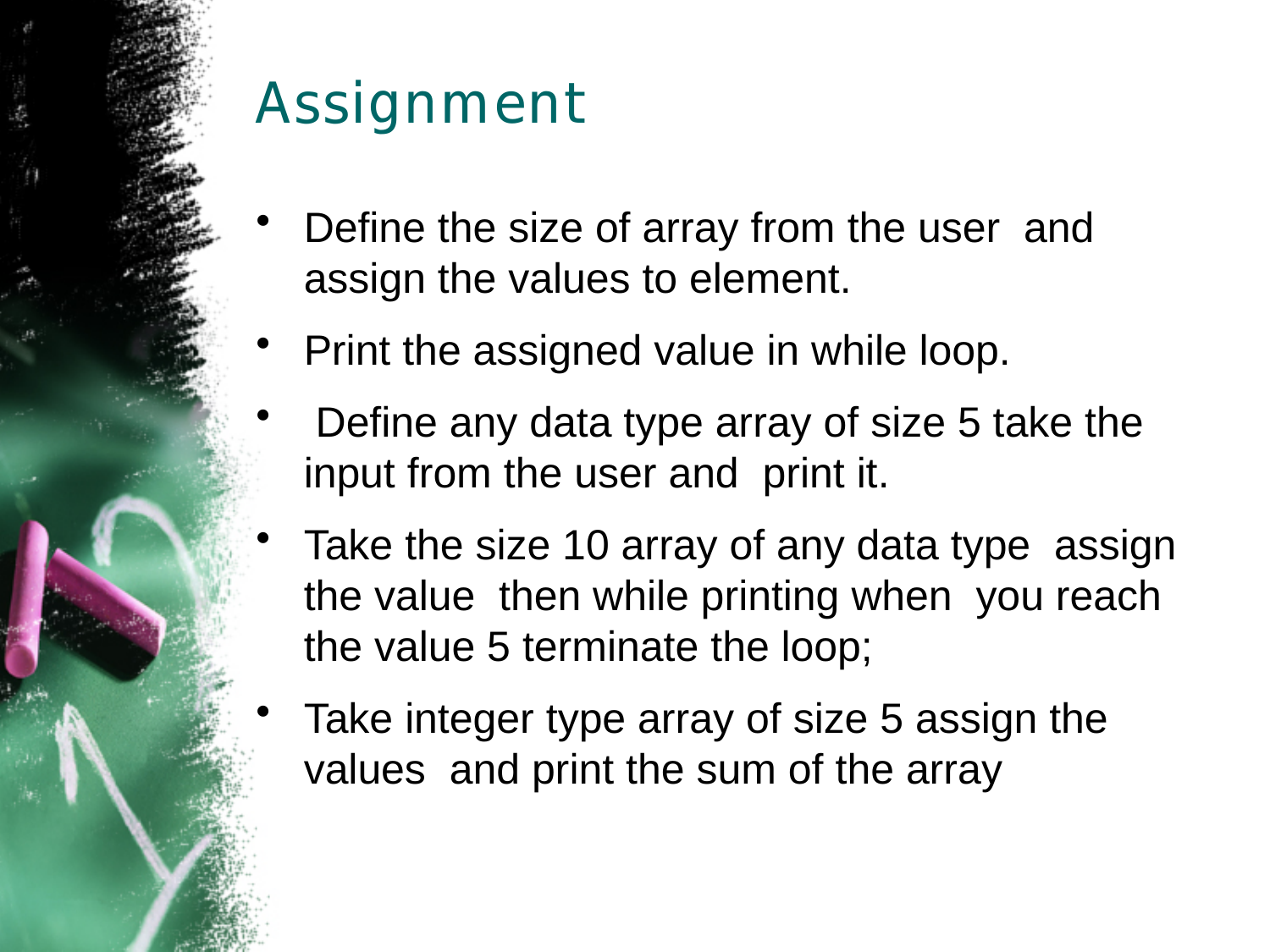

# Assignment
Define the size of array from the user  and assign the values to element.
Print the assigned value in while loop.
 Define any data type array of size 5 take the input from the user and  print it.
Take the size 10 array of any data type  assign the value  then while printing when  you reach the value 5 terminate the loop;
Take integer type array of size 5 assign the values  and print the sum of the array